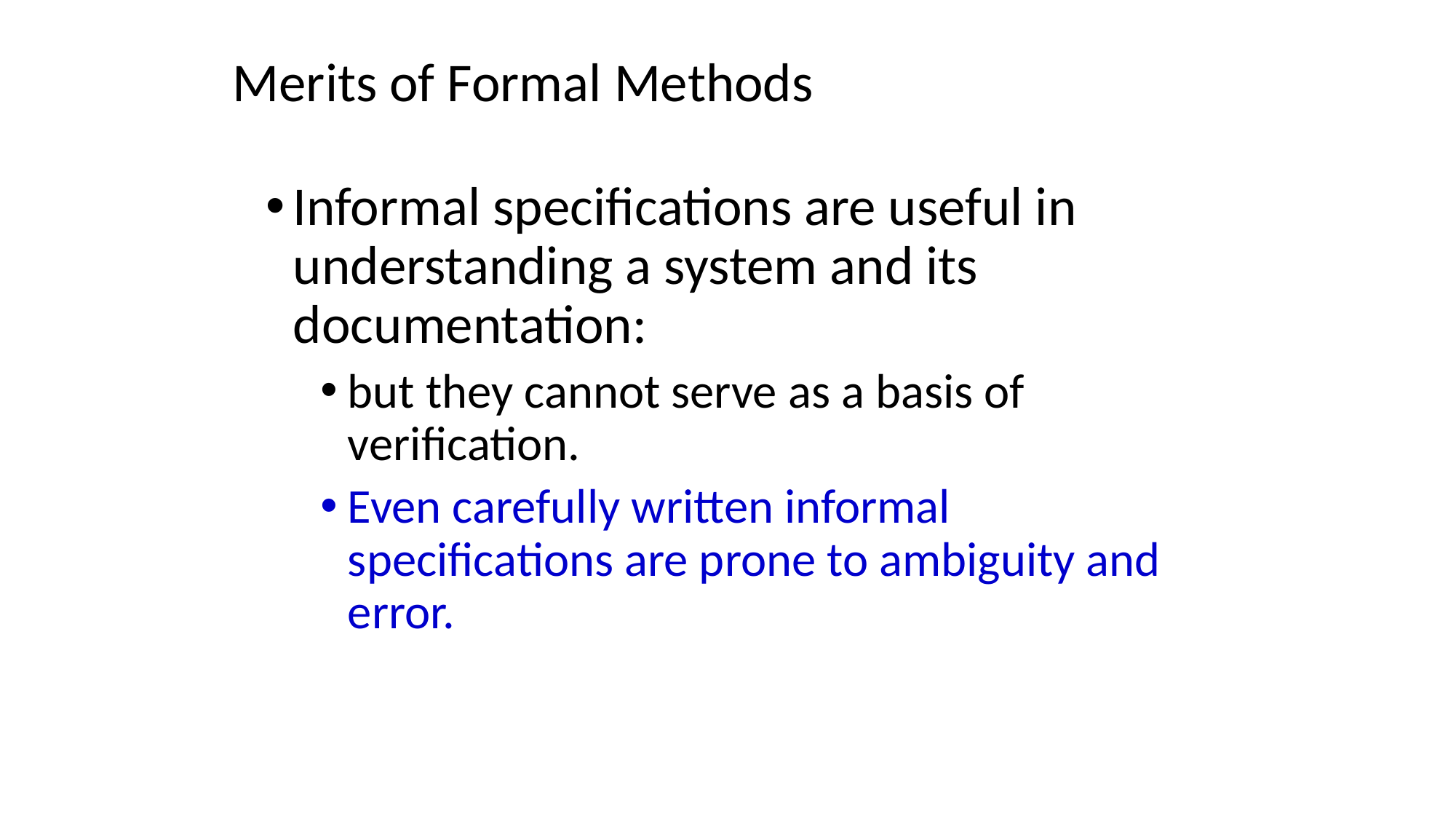

# Merits of Formal Methods
Informal specifications are useful in understanding a system and its documentation:
but they cannot serve as a basis of verification.
Even carefully written informal specifications are prone to ambiguity and error.